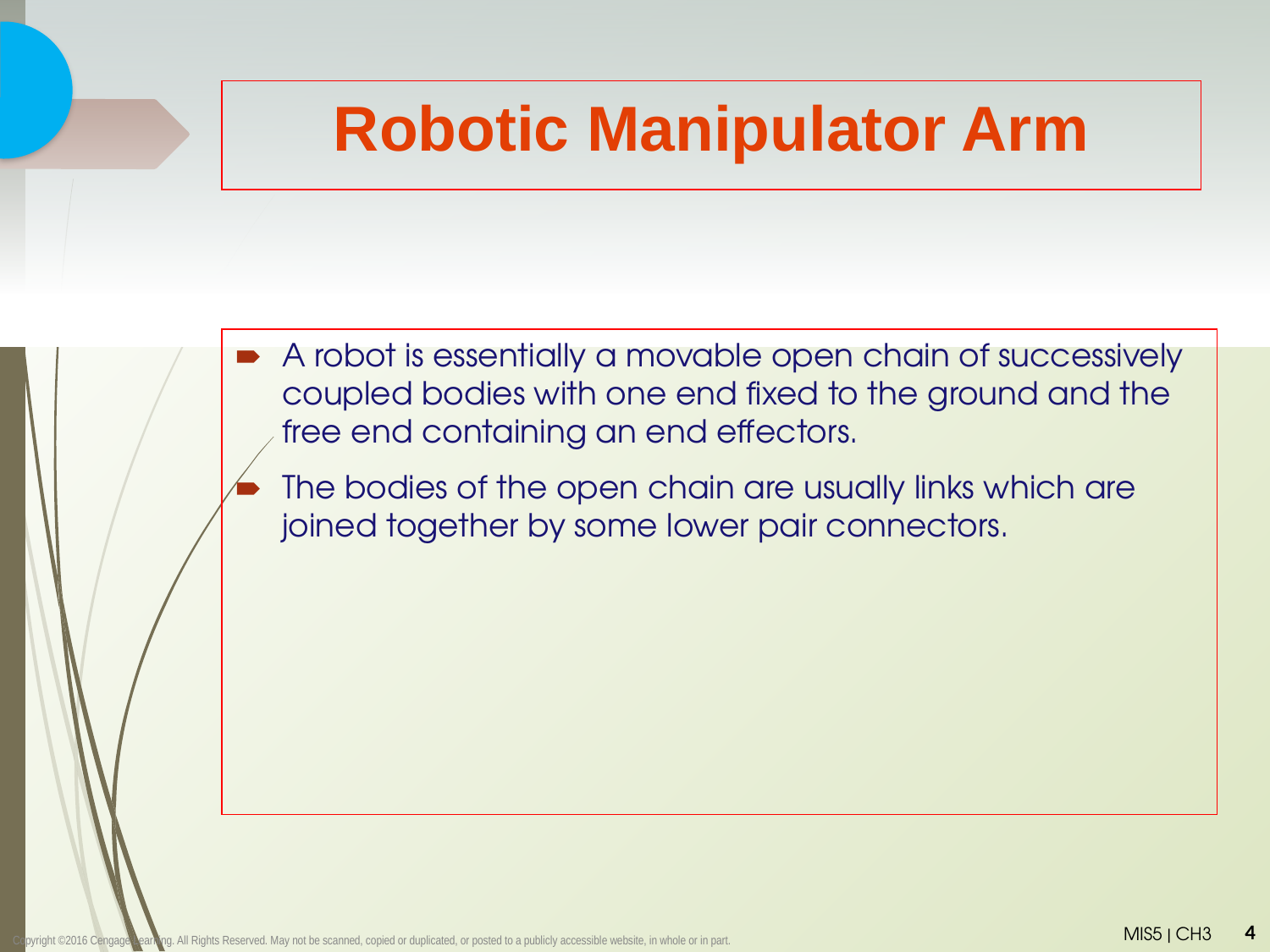

# Robotic Manipulator Arm
A robot is essentially a movable open chain of successively coupled bodies with one end fixed to the ground and the free end containing an end effectors.
The bodies of the open chain are usually links which are joined together by some lower pair connectors.